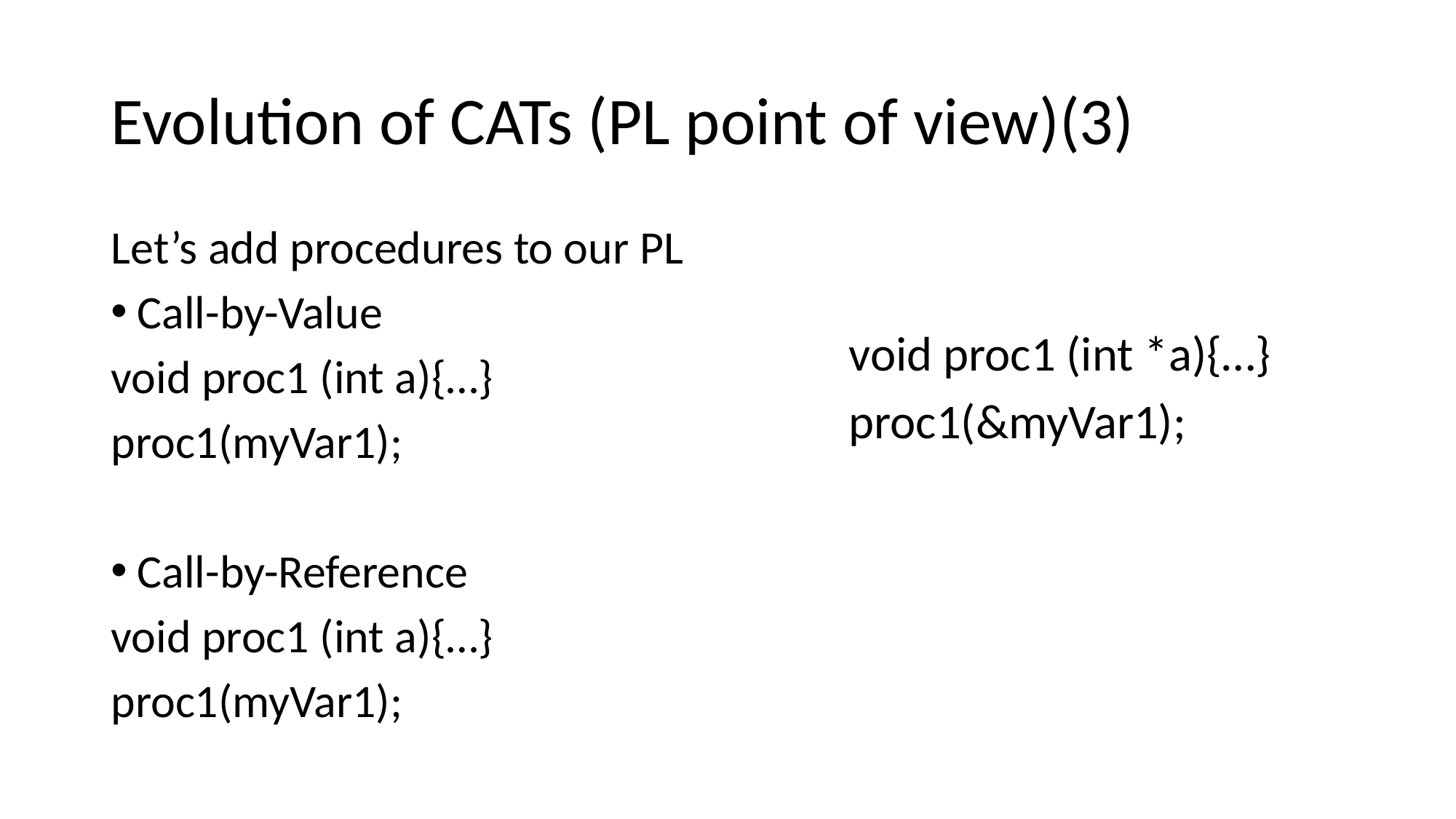

# Evolution of CATs (PL point of view)(3)
Let’s add procedures to our PL
Call-by-Value
void proc1 (int a){…}
proc1(myVar1);

Call-by-Reference
void proc1 (int a){…}
proc1(myVar1);
void proc1 (int *a){…}
proc1(&myVar1);